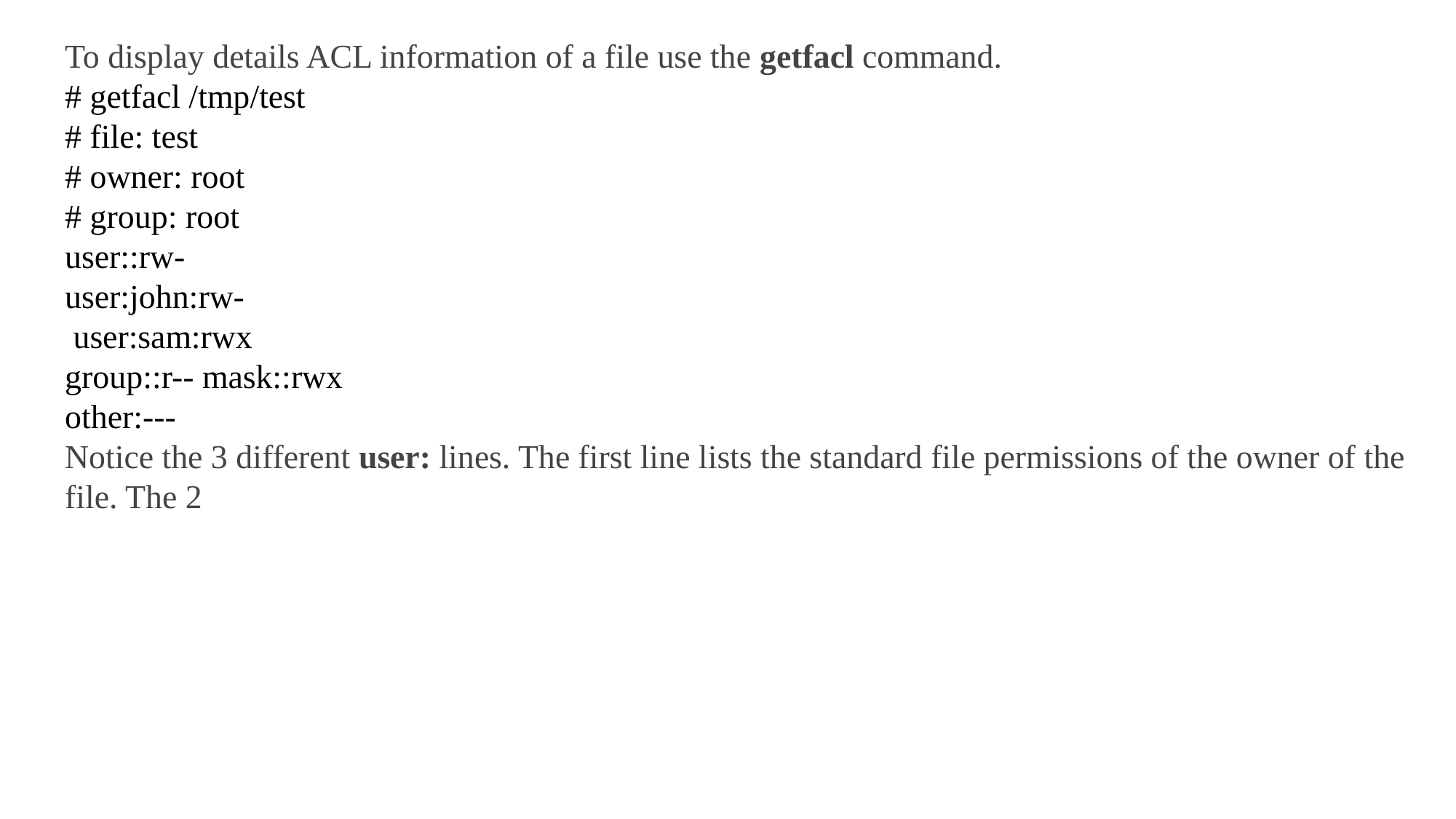

To display details ACL information of a file use the getfacl command.
# getfacl /tmp/test
# file: test
# owner: root
# group: root
user::rw-
user:john:rw-
 user:sam:rwx
group::r-- mask::rwx
other:---
Notice the 3 different user: lines. The first line lists the standard file permissions of the owner of the file. The 2
# Access Control lists(ACL)